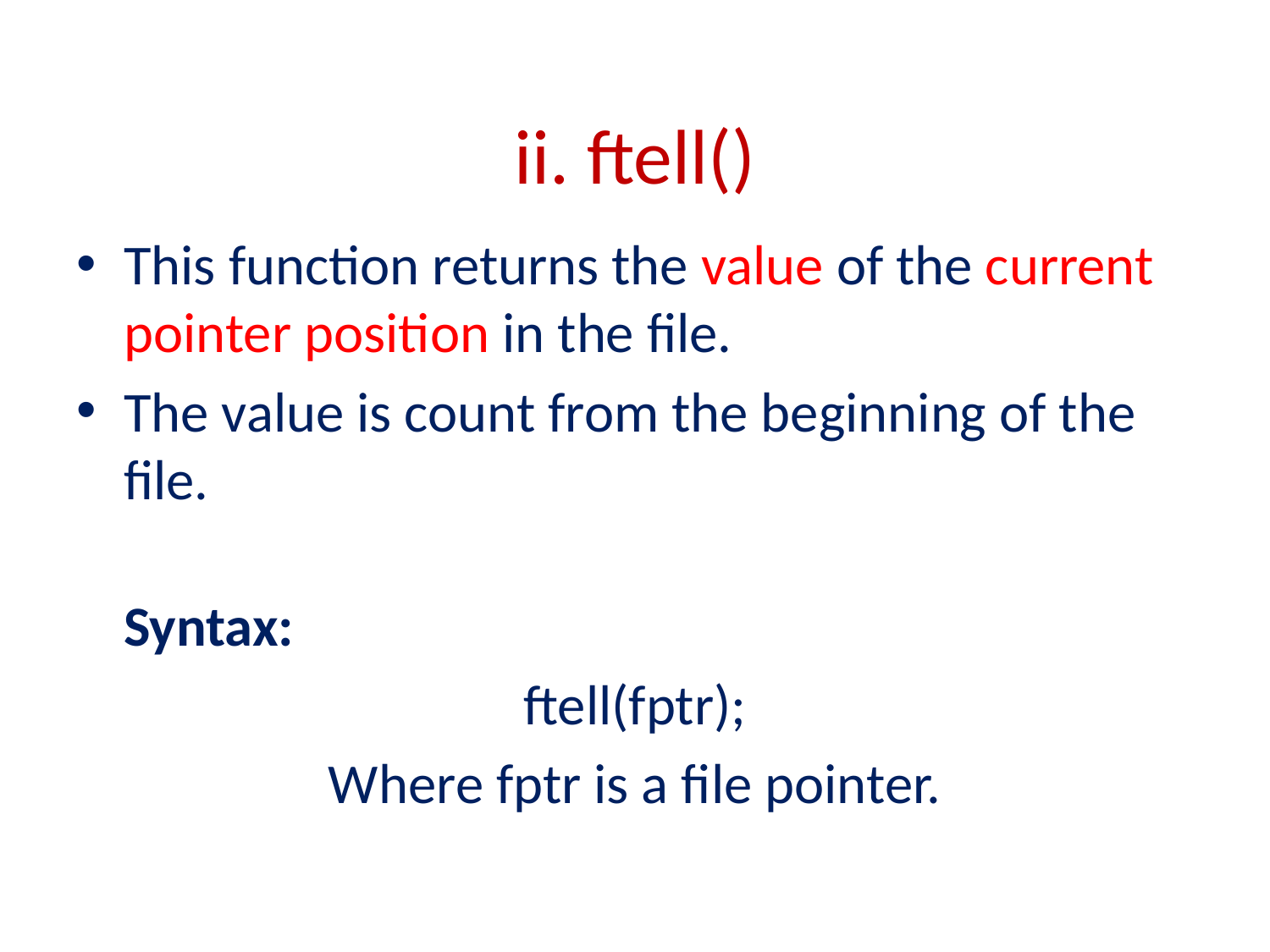

# ii. ftell()
This function returns the value of the current pointer position in the file.
The value is count from the beginning of the file.
Syntax:
ftell(fptr);
Where fptr is a file pointer.